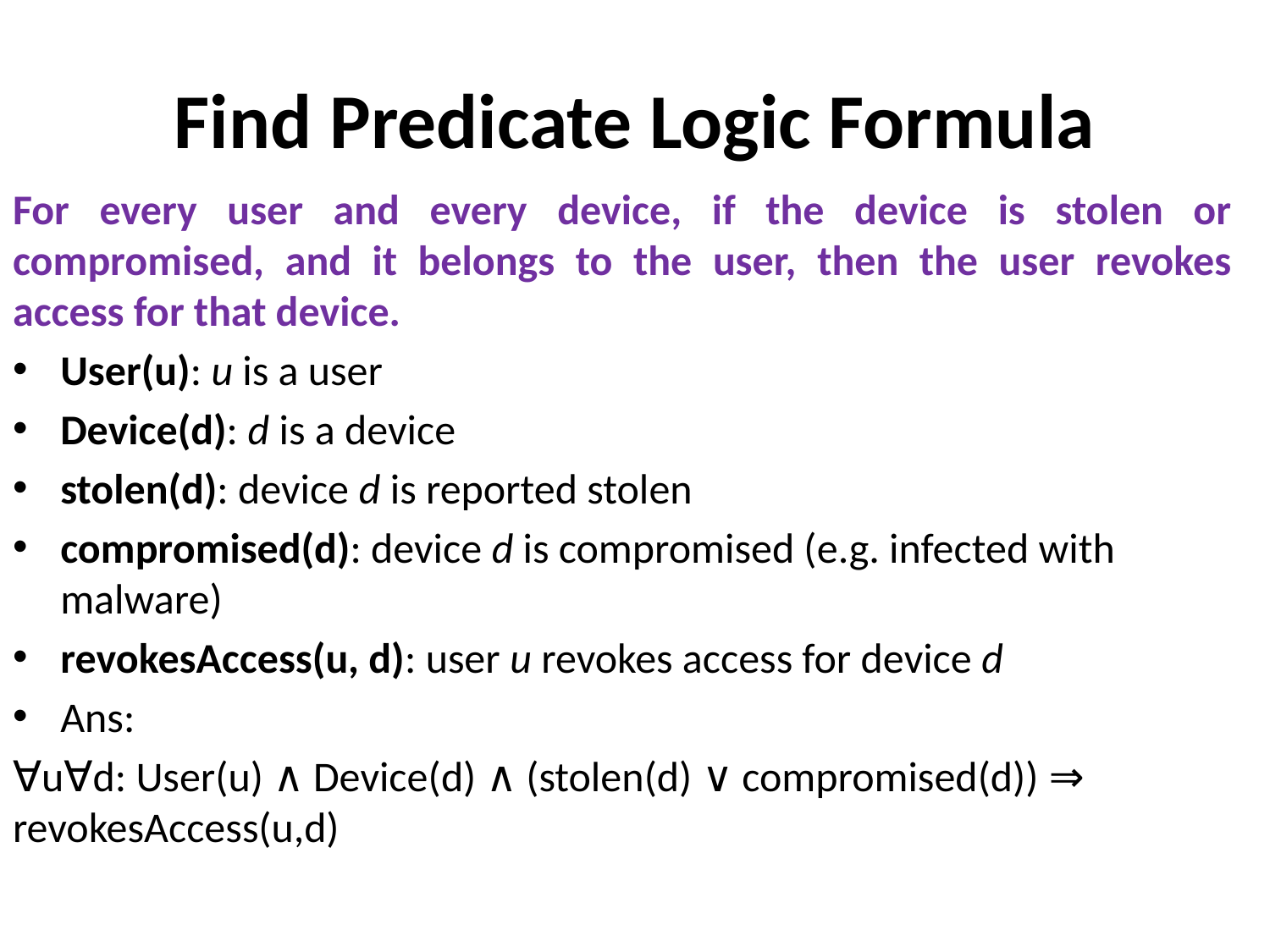

# Find Predicate Logic Formula
For every user and every device, if the device is stolen or compromised, and it belongs to the user, then the user revokes access for that device.
User(u): u is a user
Device(d): d is a device
stolen(d): device d is reported stolen
compromised(d): device d is compromised (e.g. infected with malware)
revokesAccess(u, d): user u revokes access for device d
Ans:
∀u∀d: User(u) ∧ Device(d) ∧ (stolen(d) ∨ compromised(d)) ⇒ revokesAccess(u,d)